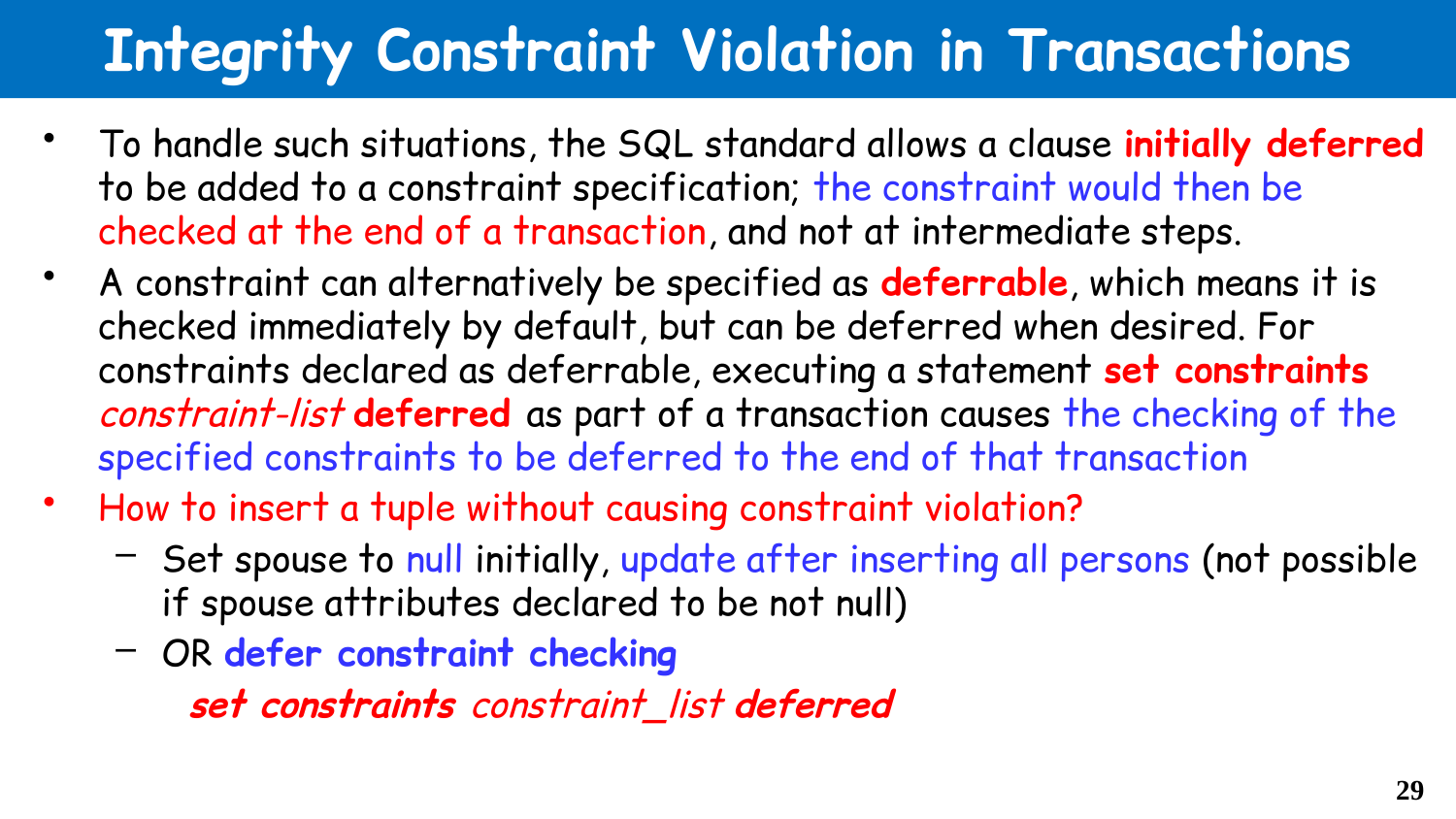

# Integrity Constraint Violation in Transactions
To handle such situations, the SQL standard allows a clause initially deferred to be added to a constraint specification; the constraint would then be checked at the end of a transaction, and not at intermediate steps.
A constraint can alternatively be specified as deferrable, which means it is checked immediately by default, but can be deferred when desired. For constraints declared as deferrable, executing a statement set constraints constraint-list deferred as part of a transaction causes the checking of the specified constraints to be deferred to the end of that transaction
How to insert a tuple without causing constraint violation?
Set spouse to null initially, update after inserting all persons (not possible if spouse attributes declared to be not null)
OR defer constraint checking
set constraints constraint_list deferred